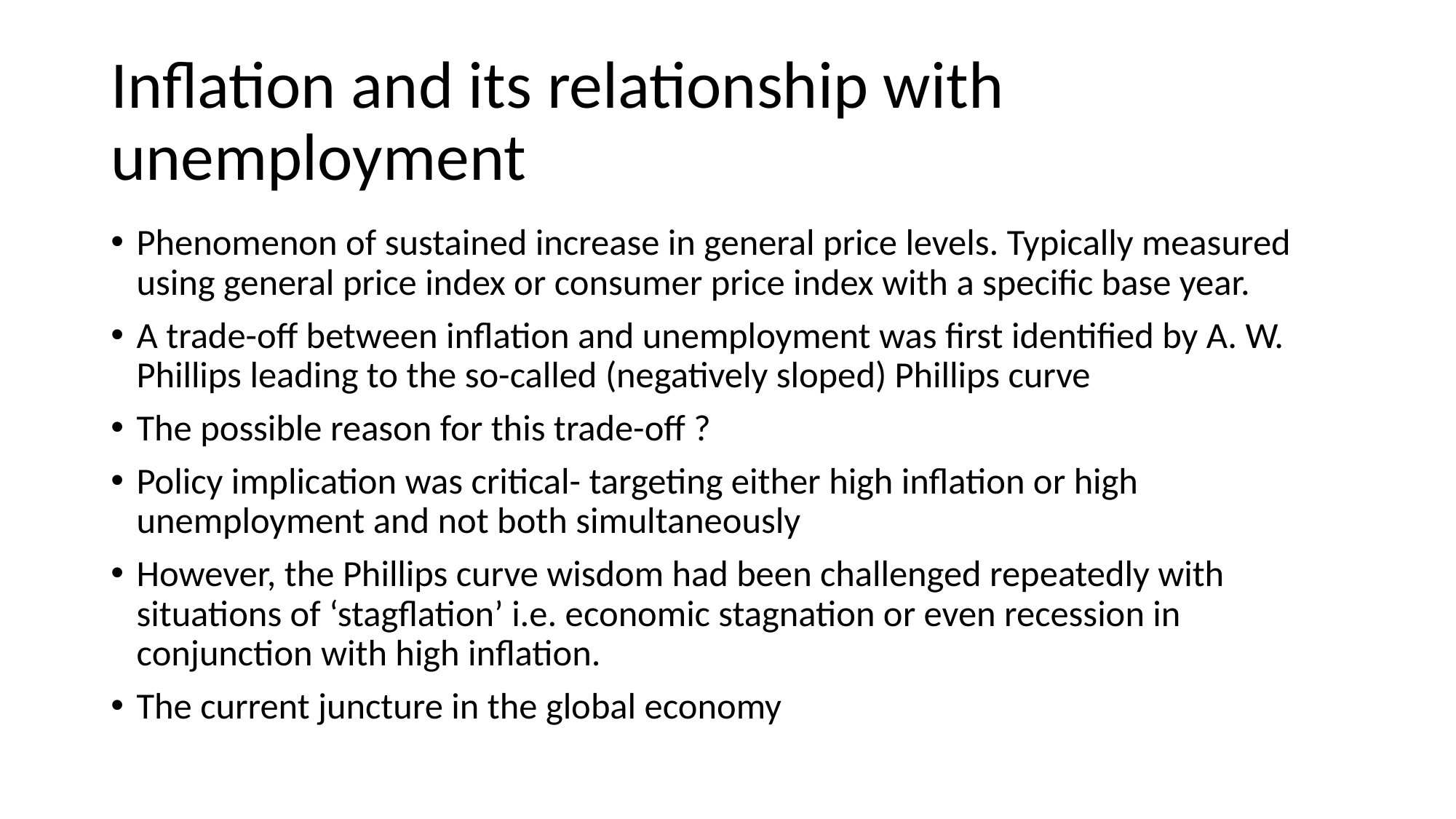

# Inflation and its relationship with unemployment
Phenomenon of sustained increase in general price levels. Typically measured using general price index or consumer price index with a specific base year.
A trade-off between inflation and unemployment was first identified by A. W. Phillips leading to the so-called (negatively sloped) Phillips curve
The possible reason for this trade-off ?
Policy implication was critical- targeting either high inflation or high unemployment and not both simultaneously
However, the Phillips curve wisdom had been challenged repeatedly with situations of ‘stagflation’ i.e. economic stagnation or even recession in conjunction with high inflation.
The current juncture in the global economy